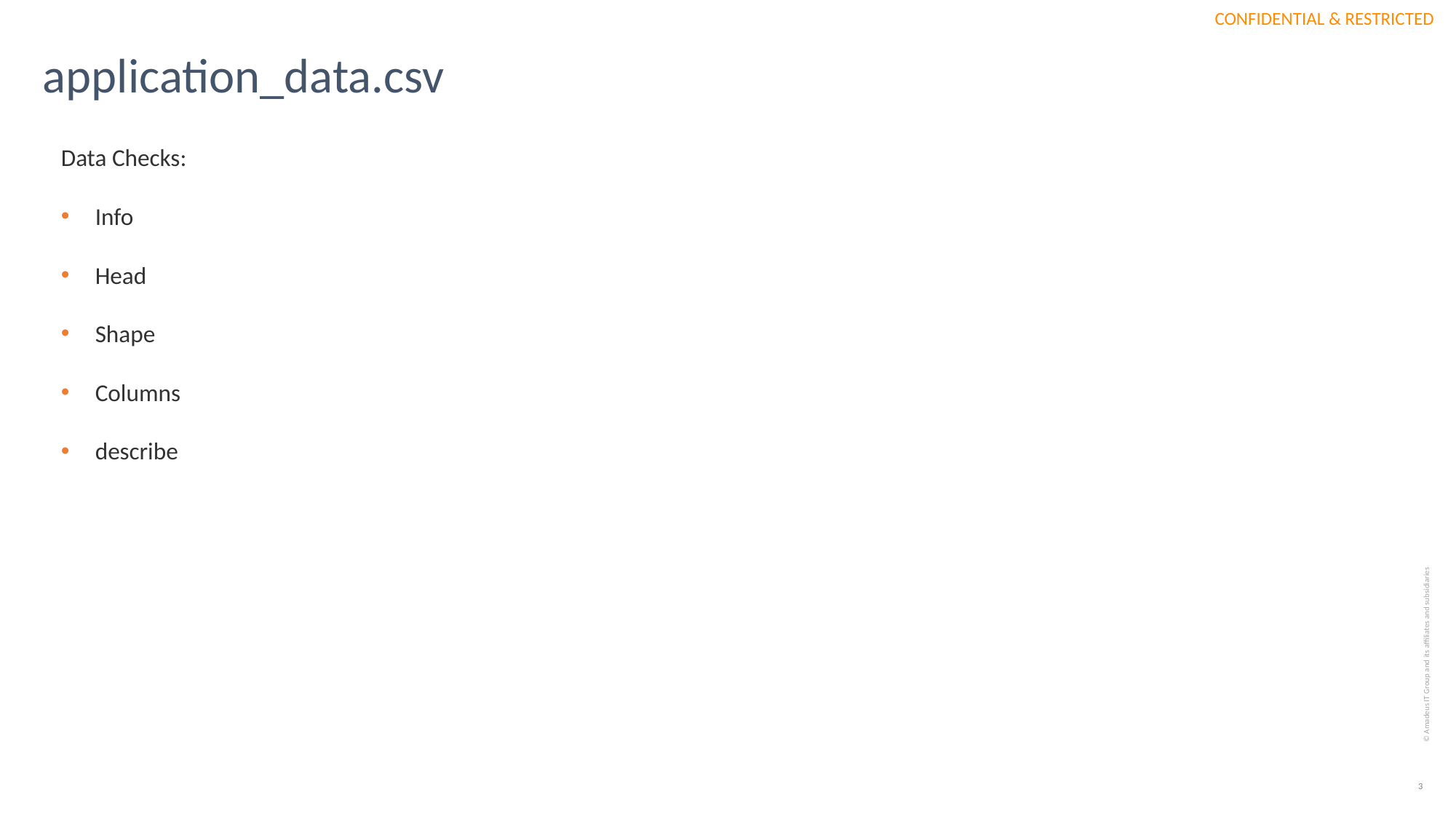

# application_data.csv
Data Checks:
Info
Head
Shape
Columns
describe

© Amadeus IT Group and its affiliates and subsidiaries
3